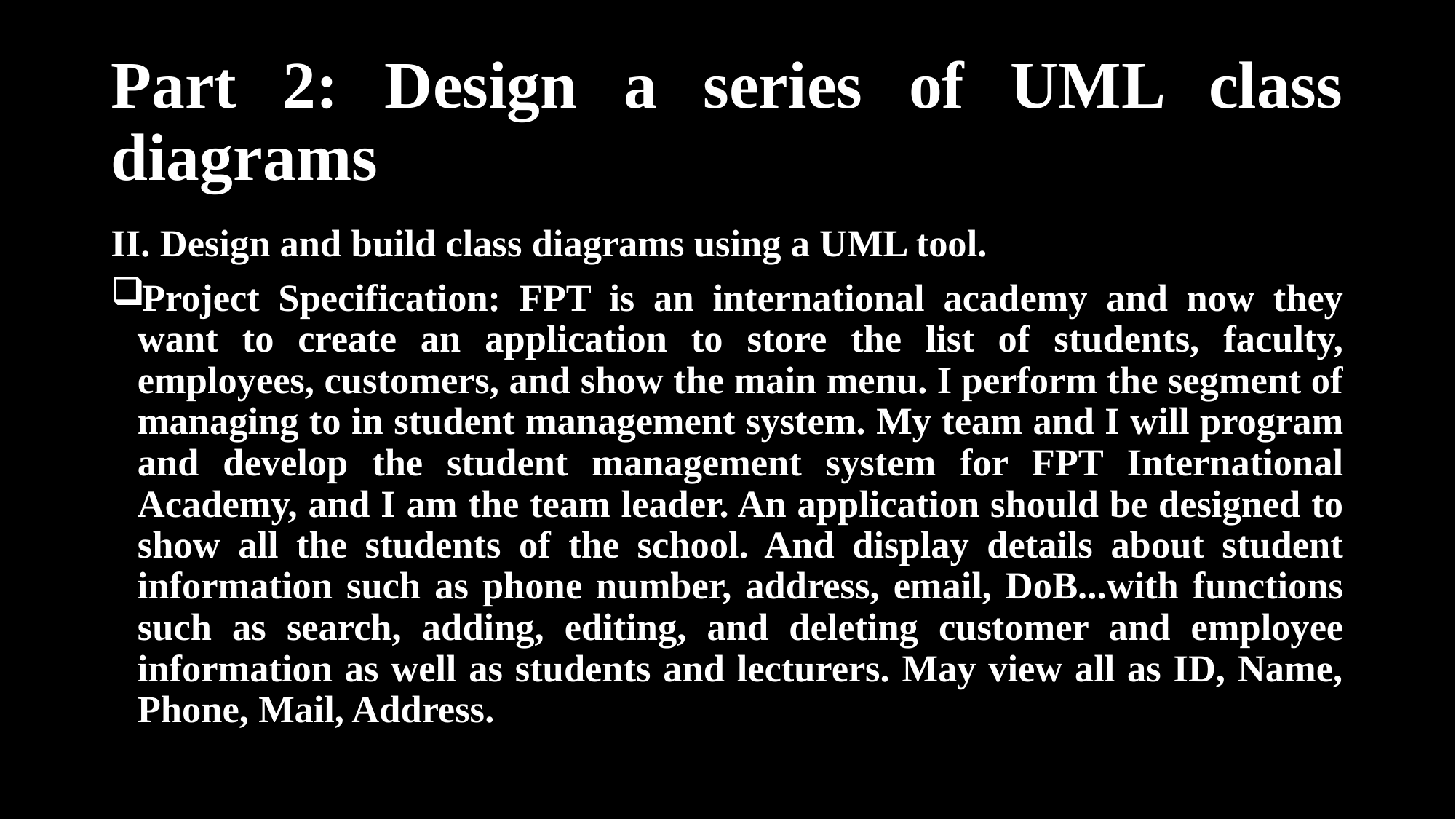

# Part 2: Design a series of UML class diagrams
II. Design and build class diagrams using a UML tool.
Project Specification: FPT is an international academy and now they want to create an application to store the list of students, faculty, employees, customers, and show the main menu. I perform the segment of managing to in student management system. My team and I will program and develop the student management system for FPT International Academy, and I am the team leader. An application should be designed to show all the students of the school. And display details about student information such as phone number, address, email, DoB...with functions such as search, adding, editing, and deleting customer and employee information as well as students and lecturers. May view all as ID, Name, Phone, Mail, Address.